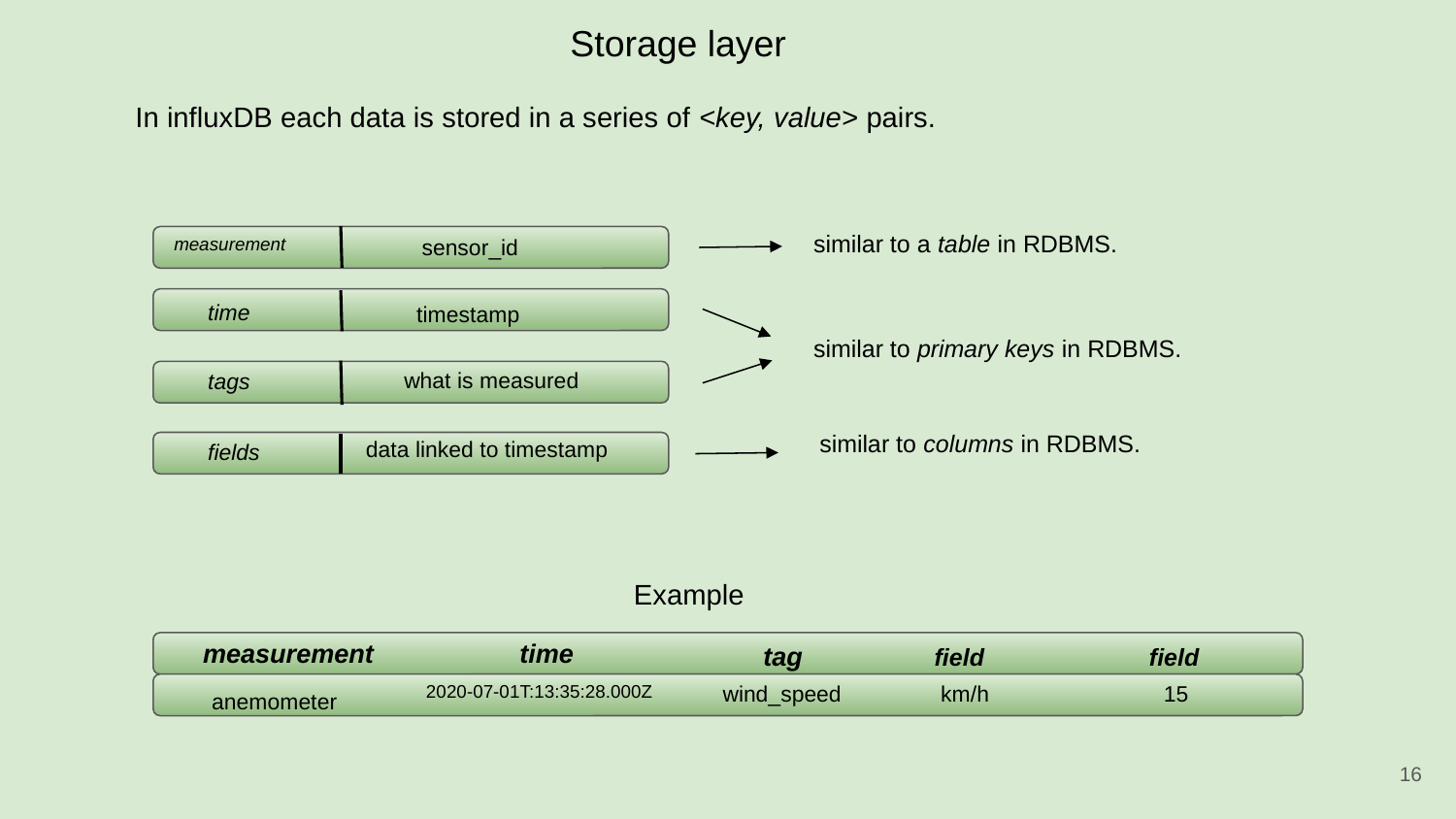

Storage layer
In influxDB each data is stored in a series of <key, value> pairs.
similar to a table in RDBMS.
sensor_id
measurement

time
timestamp

similar to primary keys in RDBMS.
what is measured
tags

similar to columns in RDBMS.
data linked to timestamp
fields

Example
measurement
time
tag
field
field

wind_speed
km/h
15
2020-07-01T:13:35:28.000Z

anemometer
16